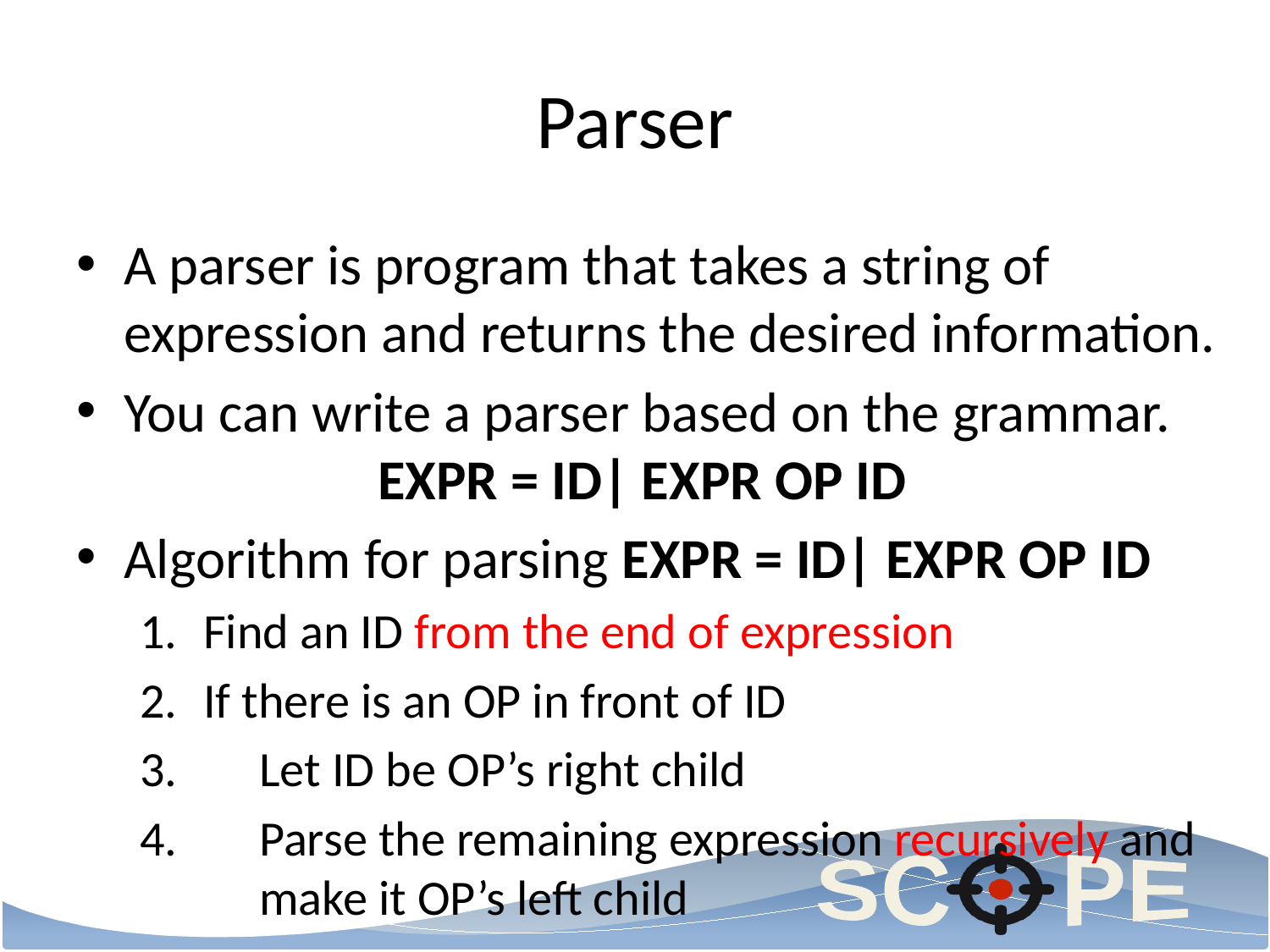

# Parser
A parser is program that takes a string of expression and returns the desired information.
You can write a parser based on the grammar.
		EXPR = ID| EXPR OP ID
Algorithm for parsing EXPR = ID| EXPR OP ID
Find an ID from the end of expression
If there is an OP in front of ID
     Let ID be OP’s right child
     Parse the remaining expression recursively and
     make it OP’s left child